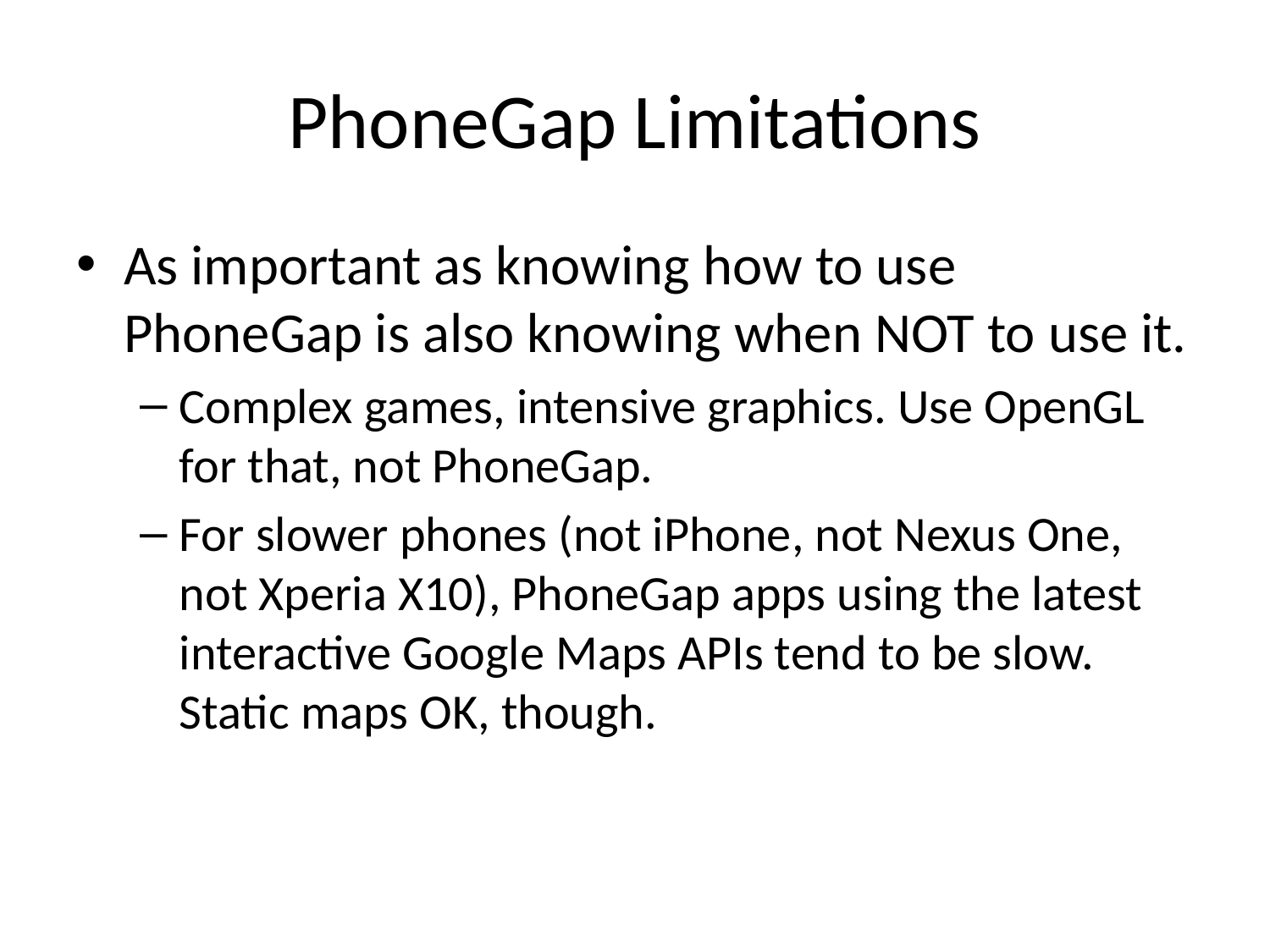

# PhoneGap Limitations
As important as knowing how to use PhoneGap is also knowing when NOT to use it.
Complex games, intensive graphics. Use OpenGL for that, not PhoneGap.
For slower phones (not iPhone, not Nexus One, not Xperia X10), PhoneGap apps using the latest interactive Google Maps APIs tend to be slow. Static maps OK, though.